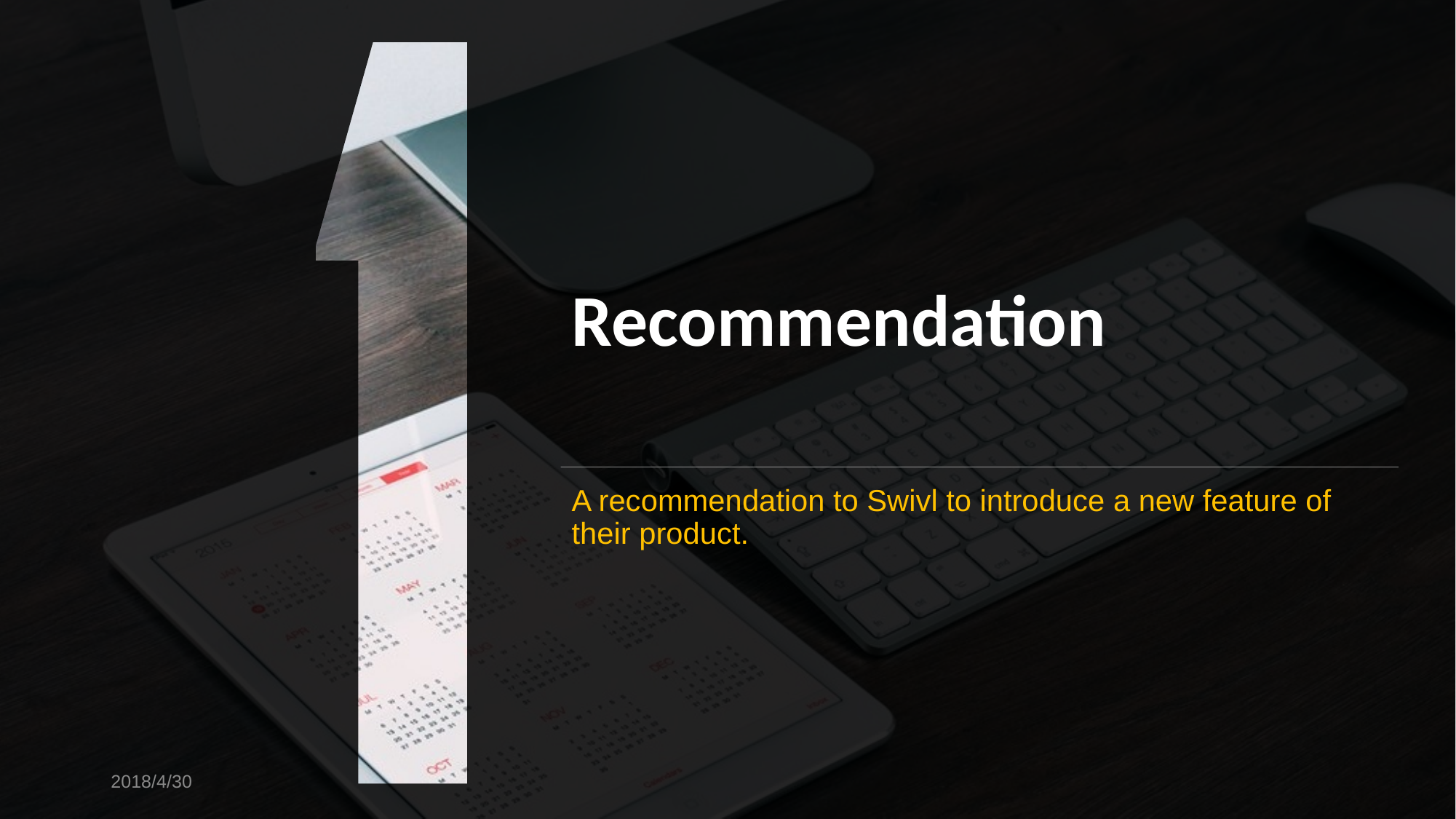

# Recommendation
A recommendation to Swivl to introduce a new feature of their product.
2018/4/30